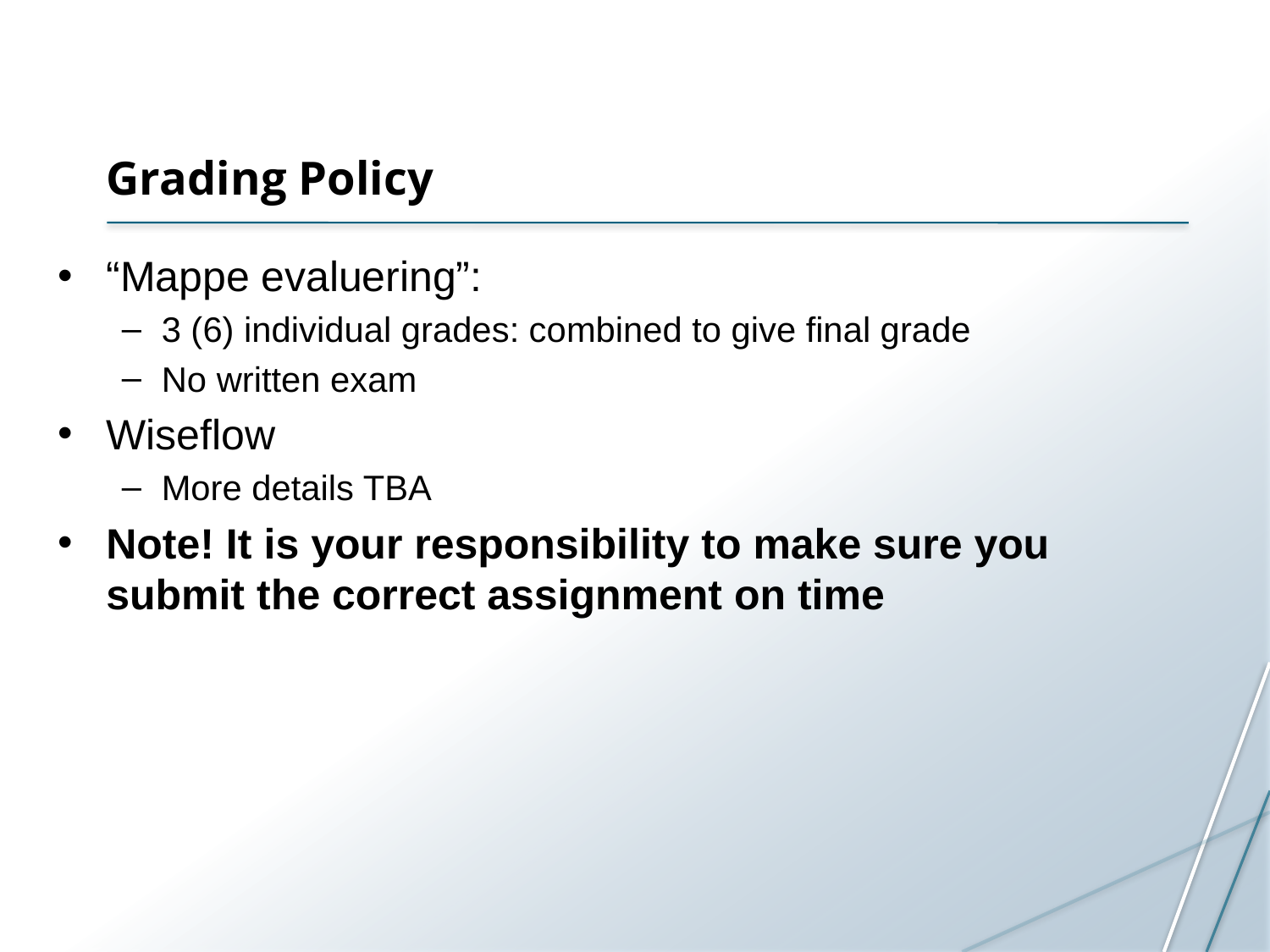

# Grading Policy
“Mappe evaluering”:
3 (6) individual grades: combined to give final grade
No written exam
Wiseflow
More details TBA
Note! It is your responsibility to make sure you submit the correct assignment on time